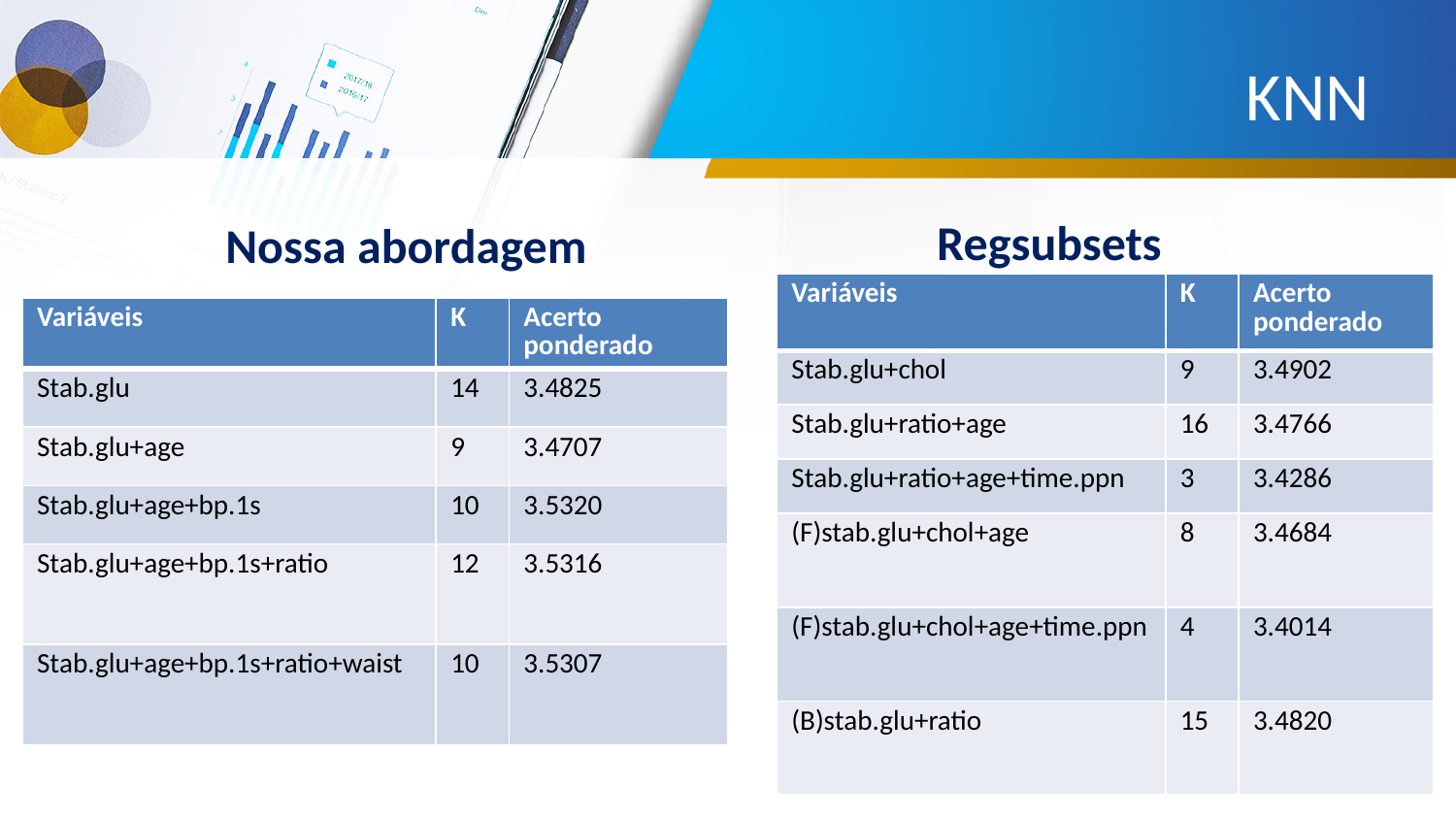

# KNN
Regsubsets
Nossa abordagem
| Variáveis | K | Acerto ponderado |
| --- | --- | --- |
| Stab.glu+chol | 9 | 3.4902 |
| Stab.glu+ratio+age | 16 | 3.4766 |
| Stab.glu+ratio+age+time.ppn | 3 | 3.4286 |
| (F)stab.glu+chol+age | 8 | 3.4684 |
| (F)stab.glu+chol+age+time.ppn | 4 | 3.4014 |
| (B)stab.glu+ratio | 15 | 3.4820 |
| Variáveis | K | Acerto ponderado |
| --- | --- | --- |
| Stab.glu | 14 | 3.4825 |
| Stab.glu+age | 9 | 3.4707 |
| Stab.glu+age+bp.1s | 10 | 3.5320 |
| Stab.glu+age+bp.1s+ratio | 12 | 3.5316 |
| Stab.glu+age+bp.1s+ratio+waist | 10 | 3.5307 |